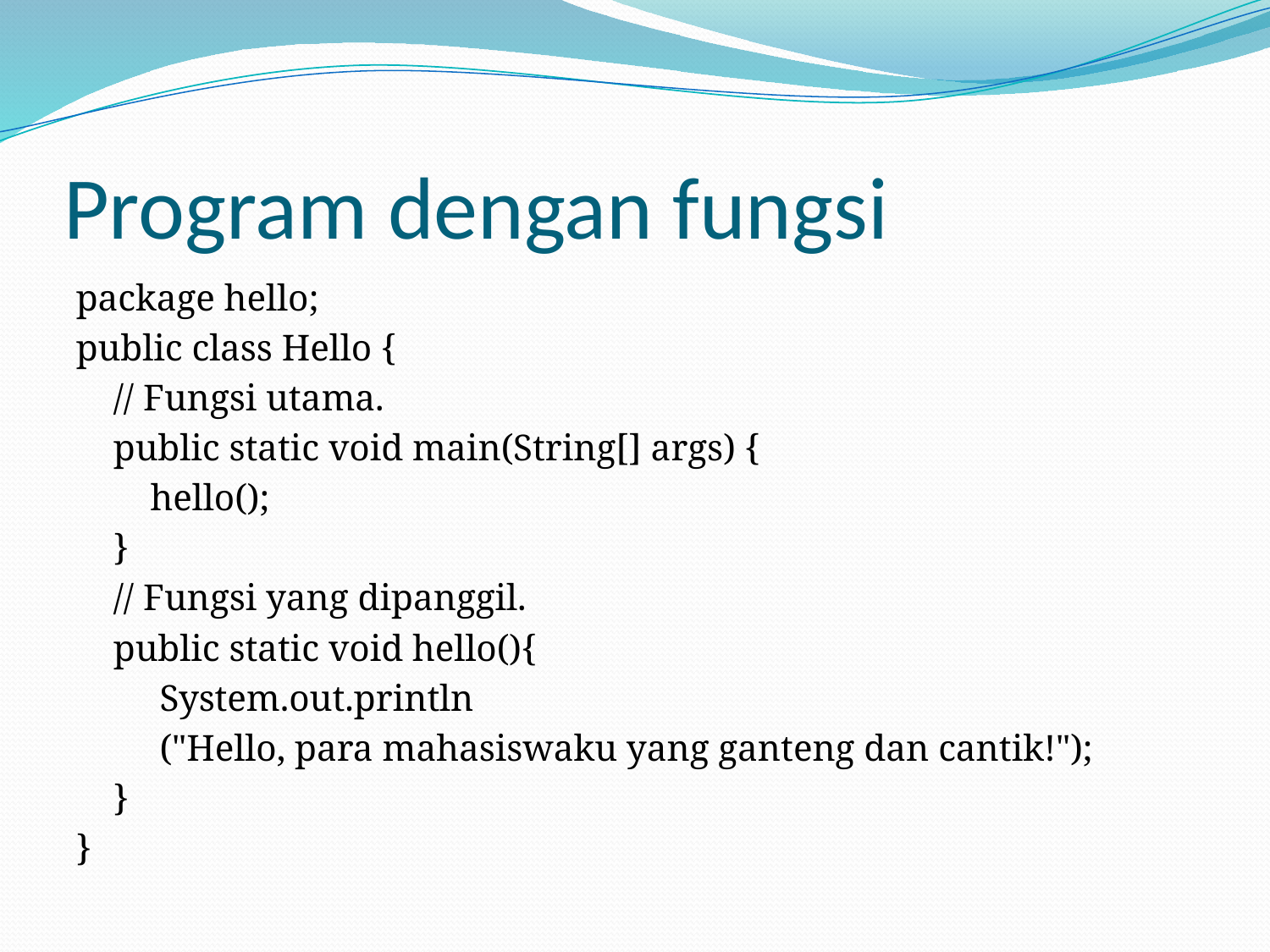

# Program dengan fungsi
package hello;
public class Hello {
    // Fungsi utama.
    public static void main(String[] args) {
        hello();
    }
    // Fungsi yang dipanggil.
    public static void hello(){
         System.out.println
         ("Hello, para mahasiswaku yang ganteng dan cantik!");
    }
}